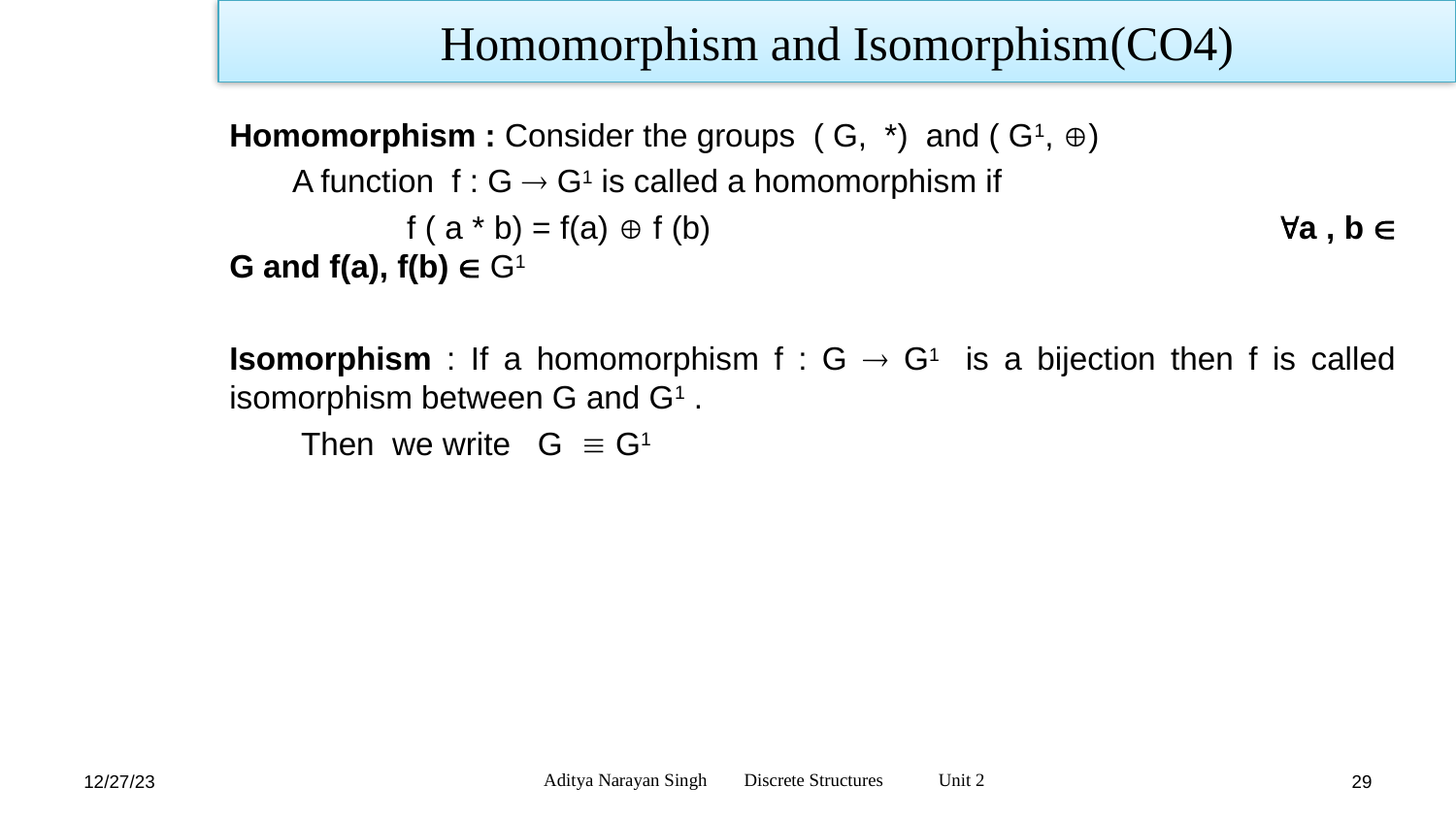

Homomorphism and Isomorphism(CO4)
Homomorphism : Consider the groups  ( G,  *)  and ( G1, ⊕)
       A function  f : G → G1 is called a homomorphism if
                   f ( a * b) = f(a) ⊕ f (b)  				 ∀a , b ∈ G and f(a), f(b) ∈ G1

Isomorphism : If a homomorphism f : G → G1  is a bijection then f is called isomorphism between G and G1 .
        Then  we write   G  ≡ G1

Aditya Narayan Singh        Discrete Structures            Unit 2
12/27/23
29